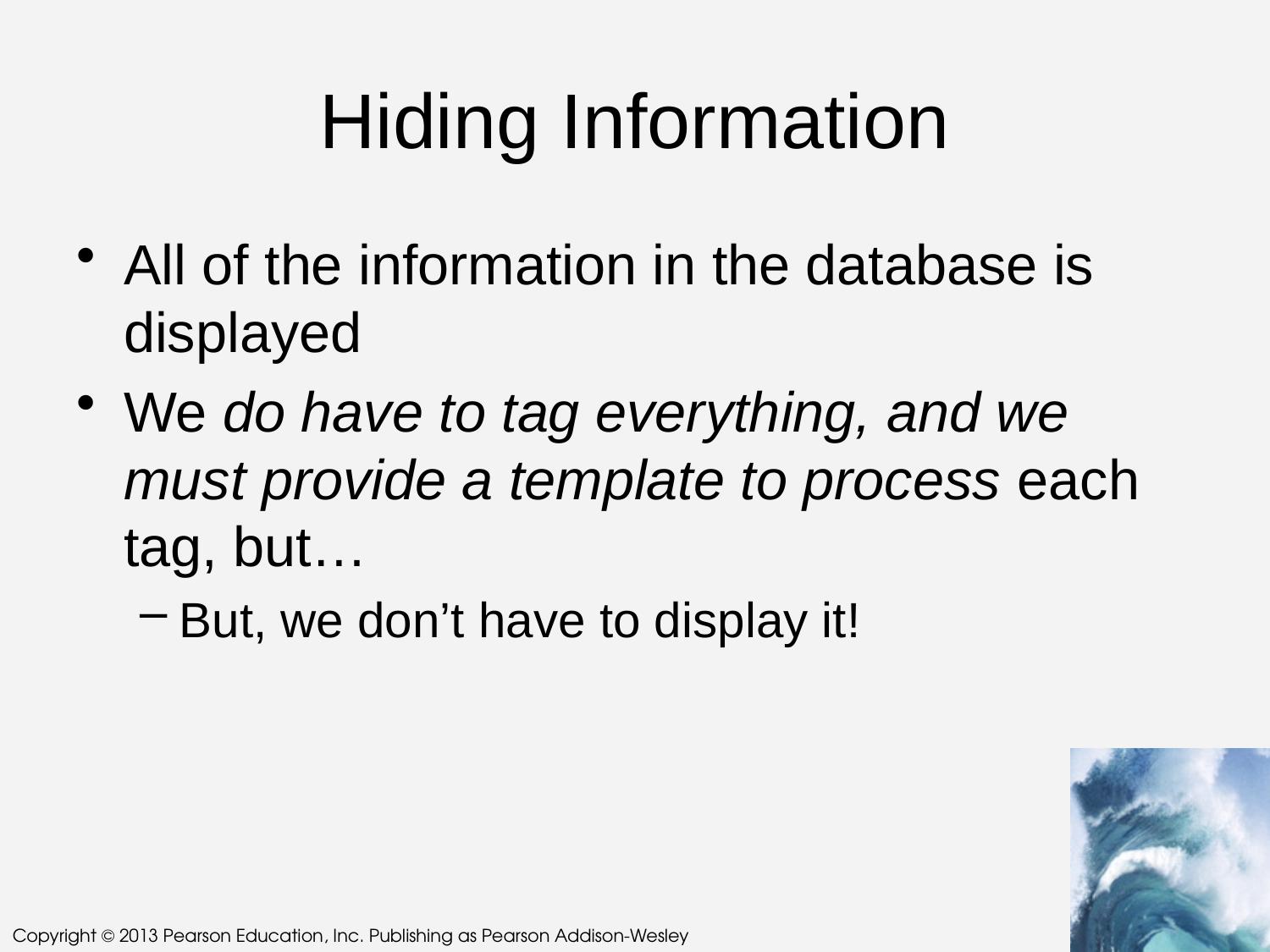

# Hiding Information
All of the information in the database is displayed
We do have to tag everything, and we must provide a template to process each tag, but…
But, we don’t have to display it!